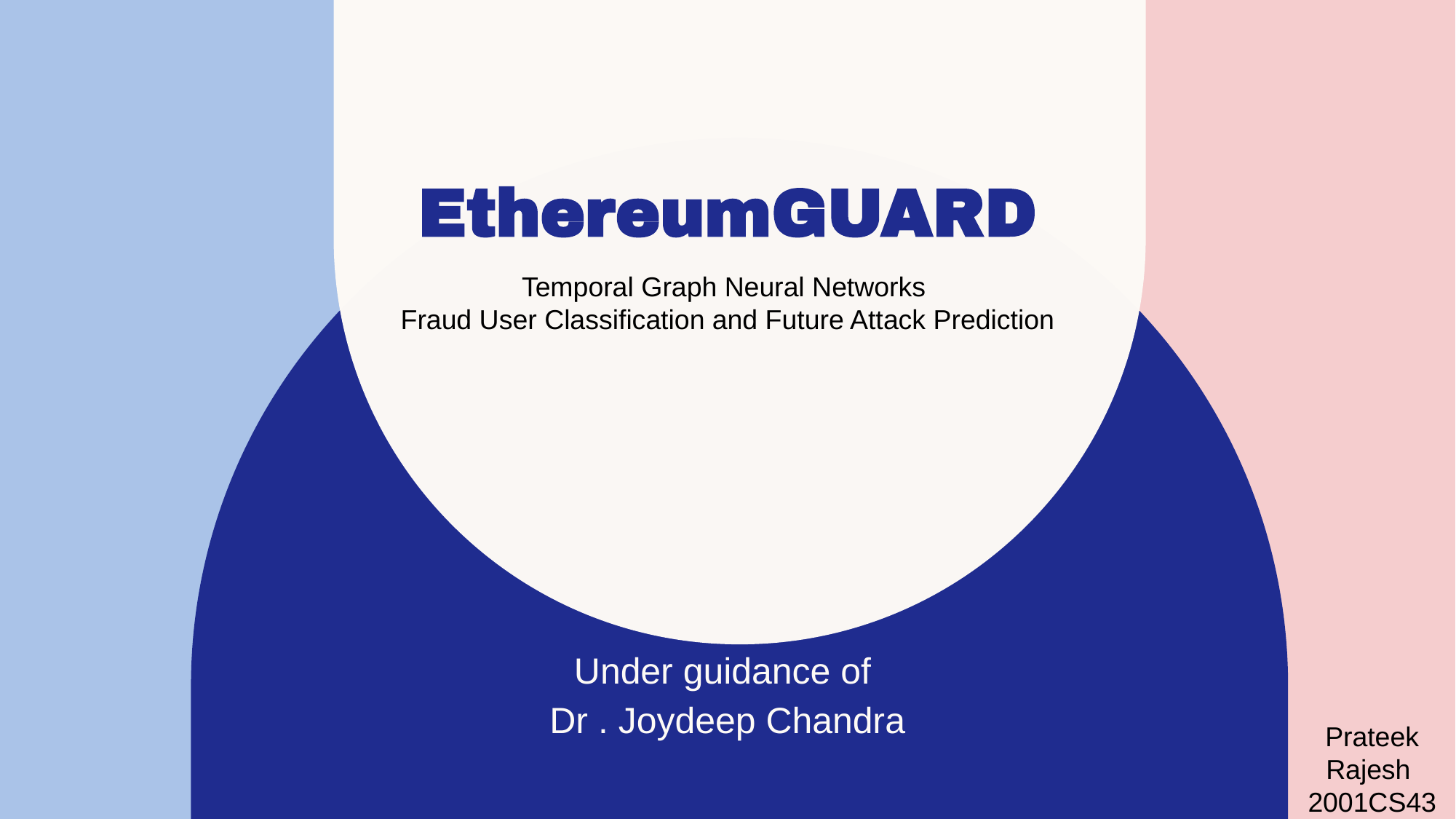

# EthereumGuard
Temporal Graph Neural Networks
Fraud User Classification and Future Attack Prediction
Under guidance of
Dr . Joydeep Chandra

Prateek Rajesh
2001CS43